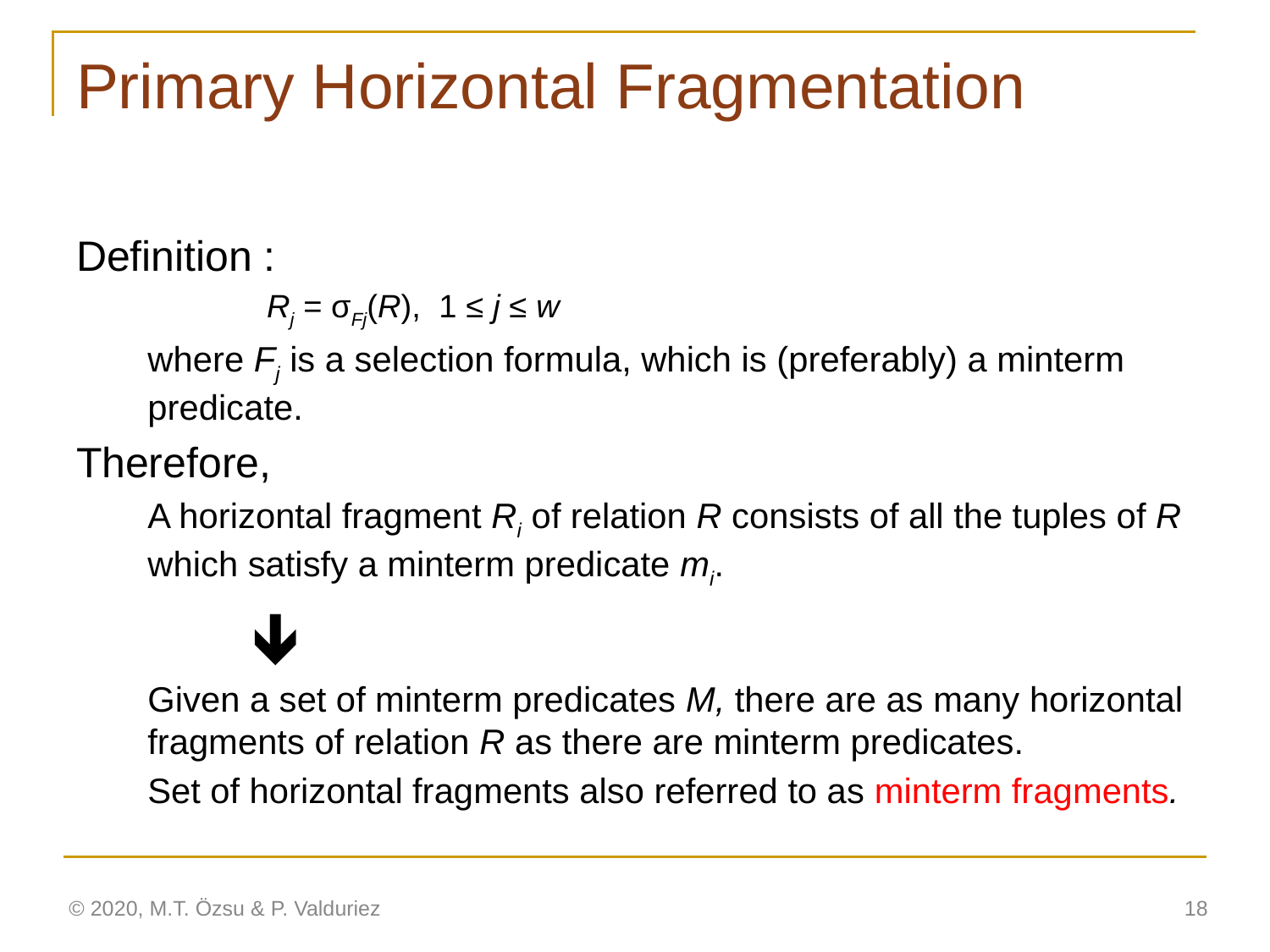

# Primary Horizontal Fragmentation
Definition :
Rj = σFj(R),  1 ≤ j ≤ w
where Fj is a selection formula, which is (preferably) a minterm predicate.
Therefore,
A horizontal fragment Ri of relation R consists of all the tuples of R which satisfy a minterm predicate mi.
		🡻
Given a set of minterm predicates M, there are as many horizontal fragments of relation R as there are minterm predicates.
Set of horizontal fragments also referred to as minterm fragments.
© 2020, M.T. Özsu & P. Valduriez
18